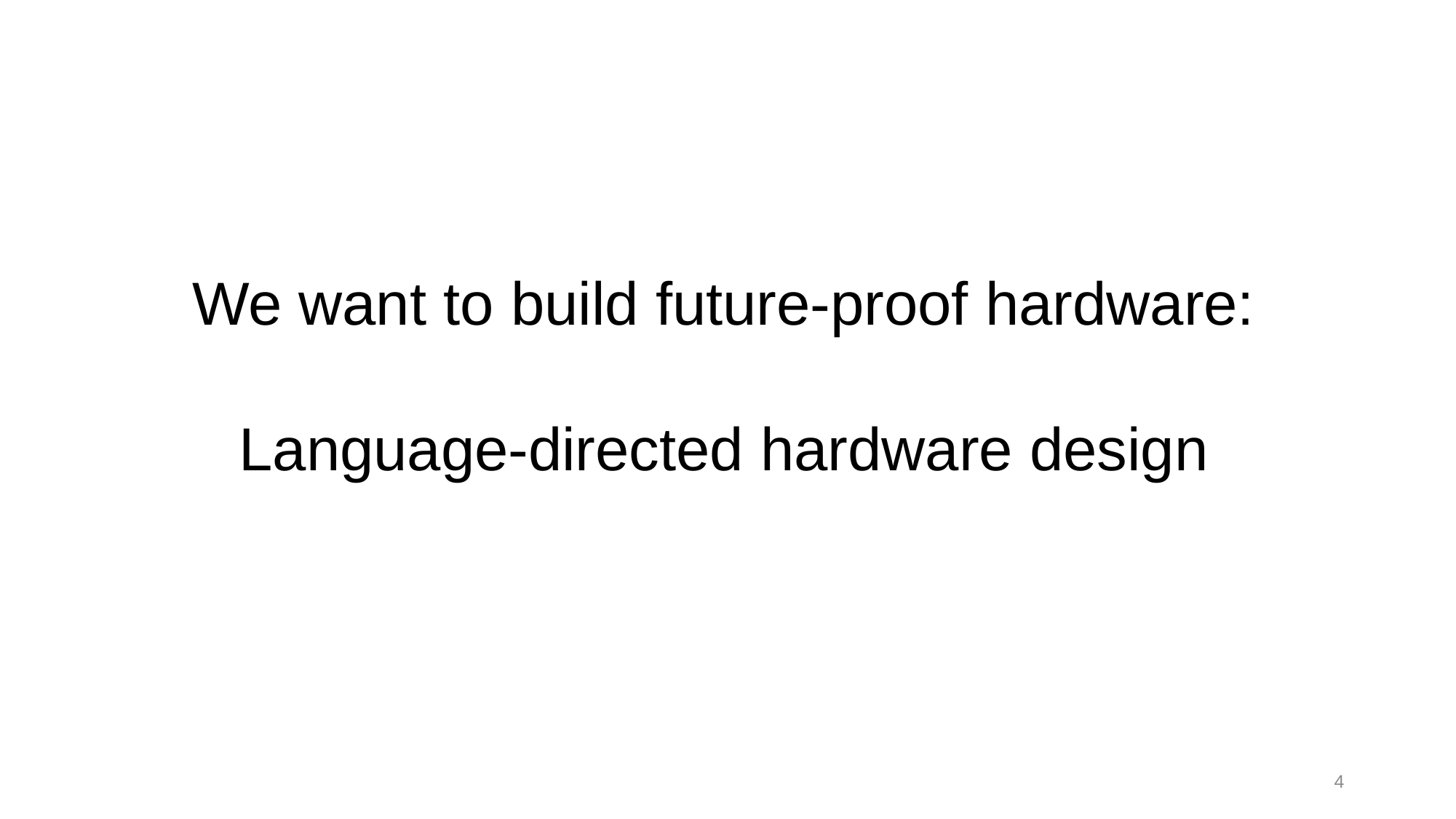

We want to build future-proof hardware:

Language-directed hardware design
4